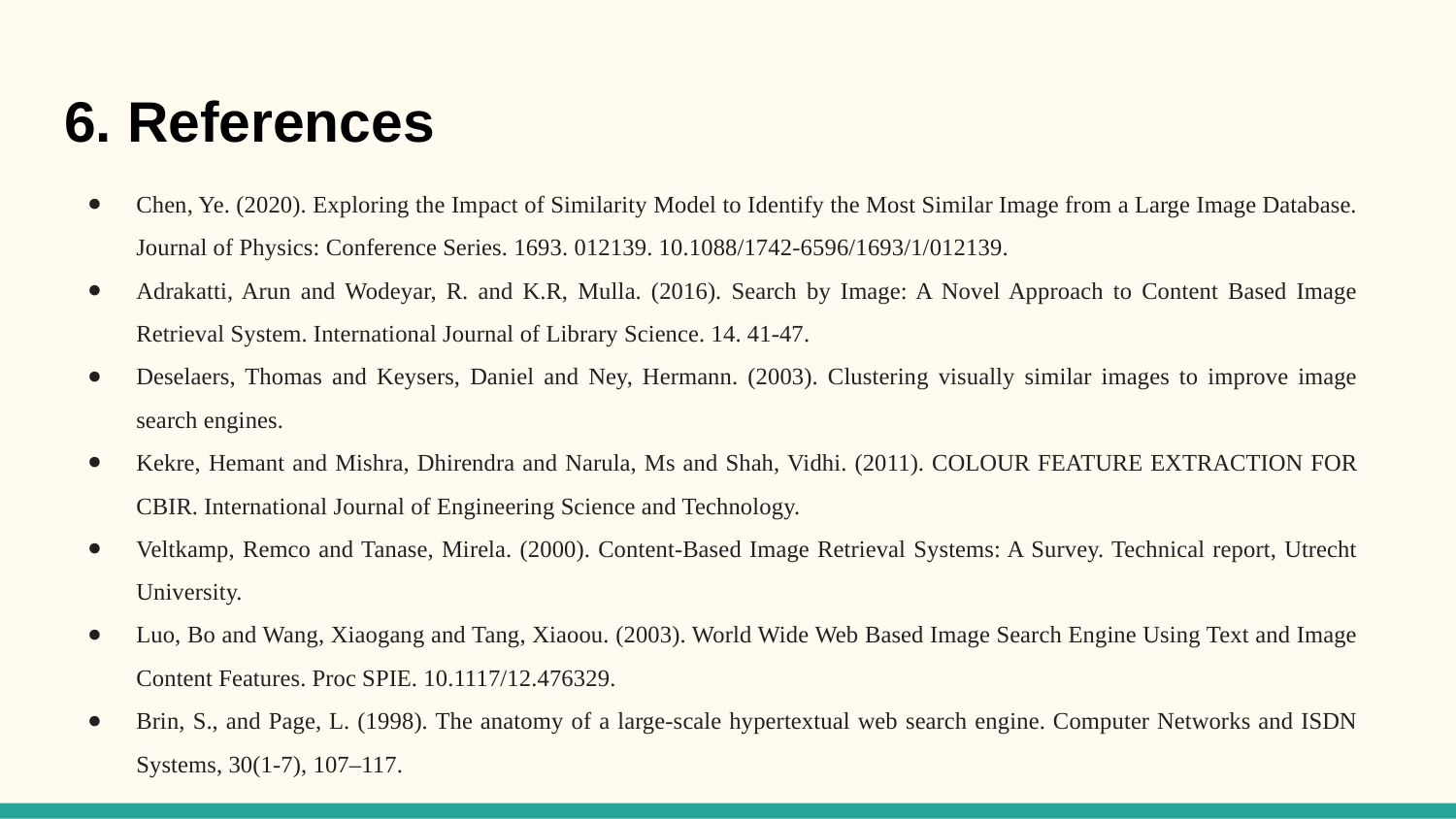

# 6. References
Chen, Ye. (2020). Exploring the Impact of Similarity Model to Identify the Most Similar Image from a Large Image Database. Journal of Physics: Conference Series. 1693. 012139. 10.1088/1742-6596/1693/1/012139.
Adrakatti, Arun and Wodeyar, R. and K.R, Mulla. (2016). Search by Image: A Novel Approach to Content Based Image Retrieval System. International Journal of Library Science. 14. 41-47.
Deselaers, Thomas and Keysers, Daniel and Ney, Hermann. (2003). Clustering visually similar images to improve image search engines.
Kekre, Hemant and Mishra, Dhirendra and Narula, Ms and Shah, Vidhi. (2011). COLOUR FEATURE EXTRACTION FOR CBIR. International Journal of Engineering Science and Technology.
Veltkamp, Remco and Tanase, Mirela. (2000). Content-Based Image Retrieval Systems: A Survey. Technical report, Utrecht University.
Luo, Bo and Wang, Xiaogang and Tang, Xiaoou. (2003). World Wide Web Based Image Search Engine Using Text and Image Content Features. Proc SPIE. 10.1117/12.476329.
Brin, S., and Page, L. (1998). The anatomy of a large-scale hypertextual web search engine. Computer Networks and ISDN Systems, 30(1-7), 107–117.